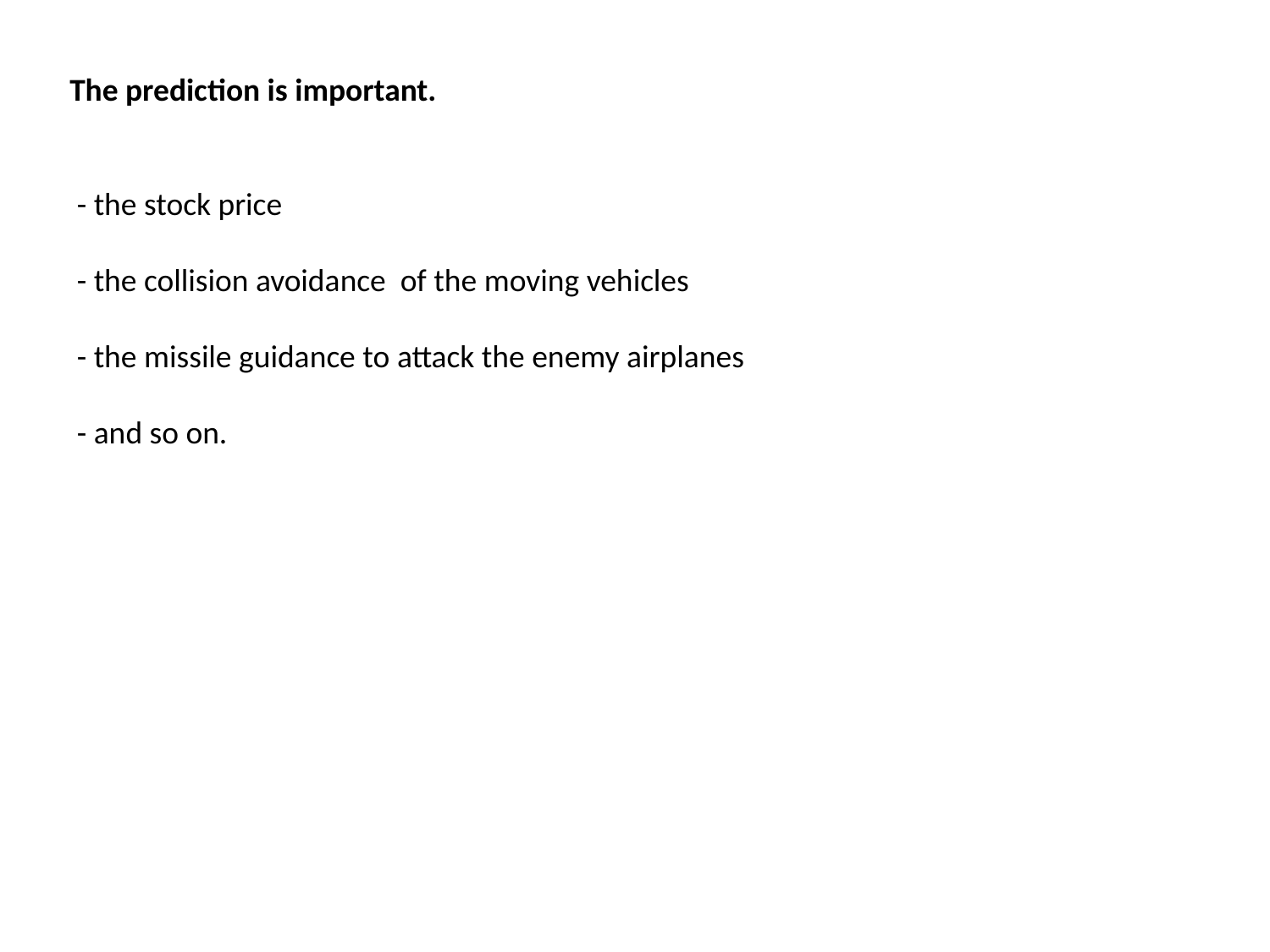

The prediction is important.

 - the stock price

 - the collision avoidance  of the moving vehicles

 - the missile guidance to attack the enemy airplanes

 - and so on.